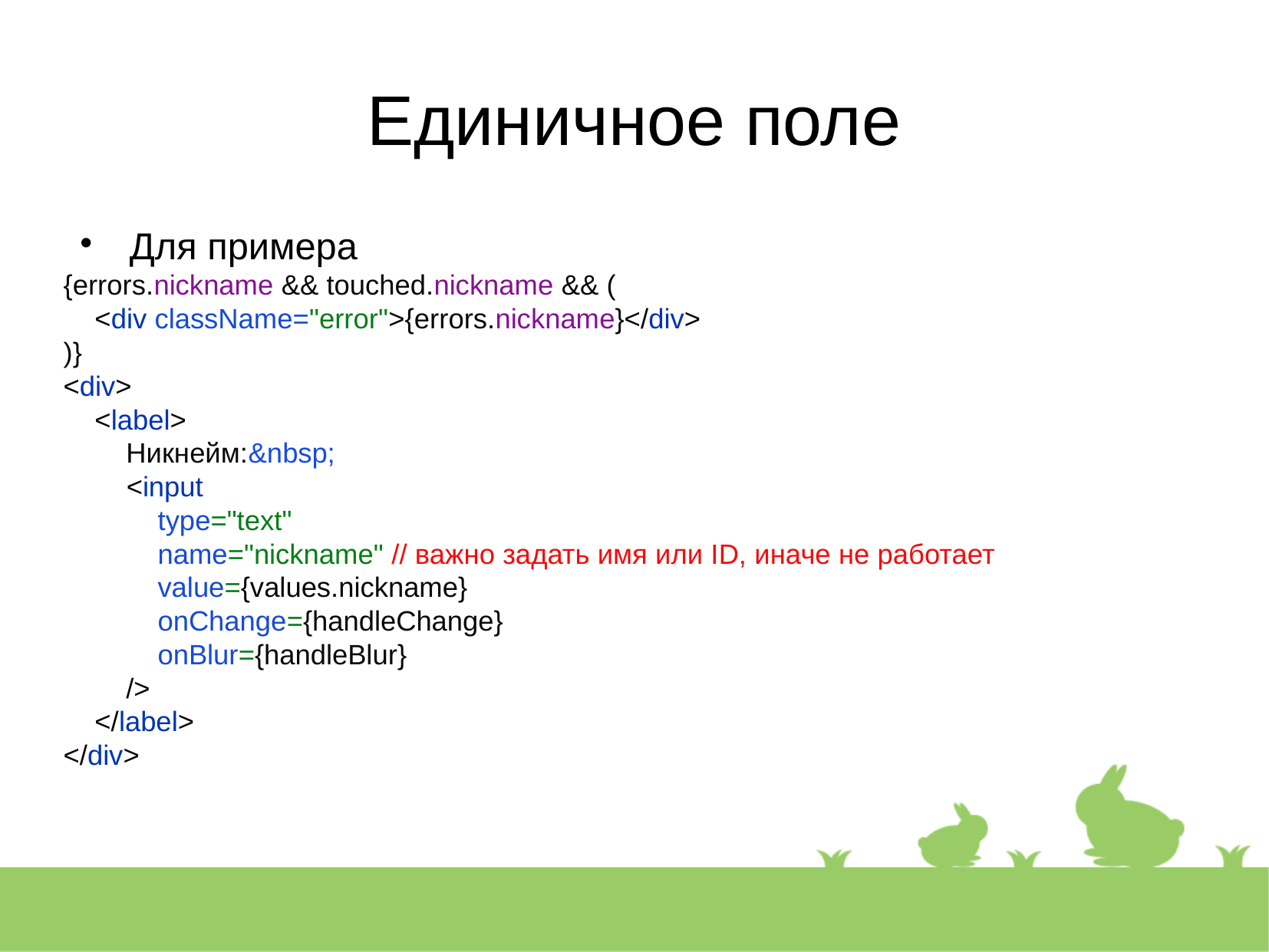

Единичное поле
Для примера
{errors.nickname && touched.nickname && (
    <div className="error">{errors.nickname}</div>
)}
<div>
    <label>
        Никнейм:&nbsp;
        <input
            type="text"
            name="nickname" // важно задать имя или ID, иначе не работает
            value={values.nickname}
            onChange={handleChange}
            onBlur={handleBlur}
        />
    </label>
</div>